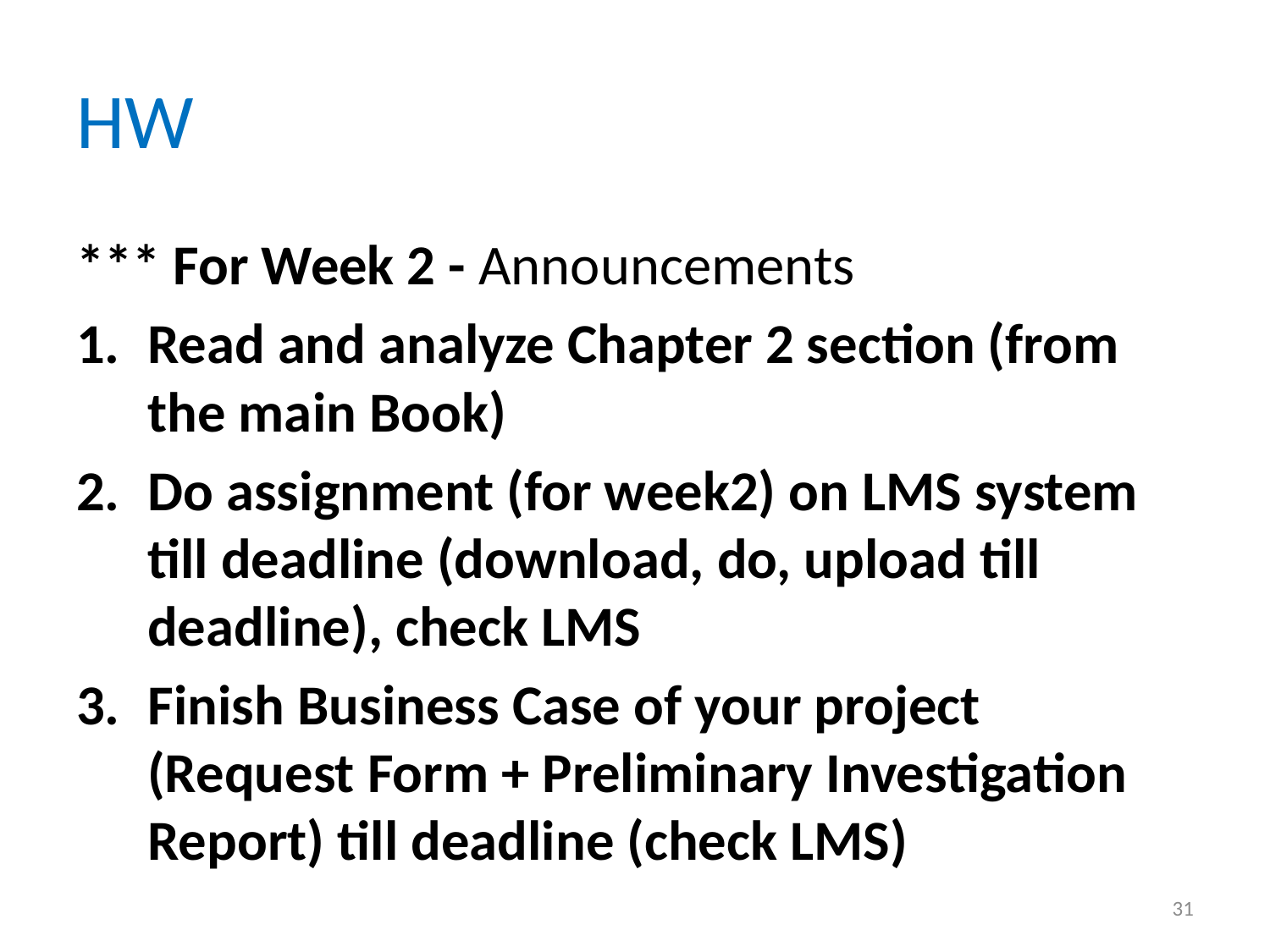

# HW
*** For Week 2 - Announcements
Read and analyze Chapter 2 section (from the main Book)
Do assignment (for week2) on LMS system till deadline (download, do, upload till deadline), check LMS
Finish Business Case of your project (Request Form + Preliminary Investigation Report) till deadline (check LMS)

31